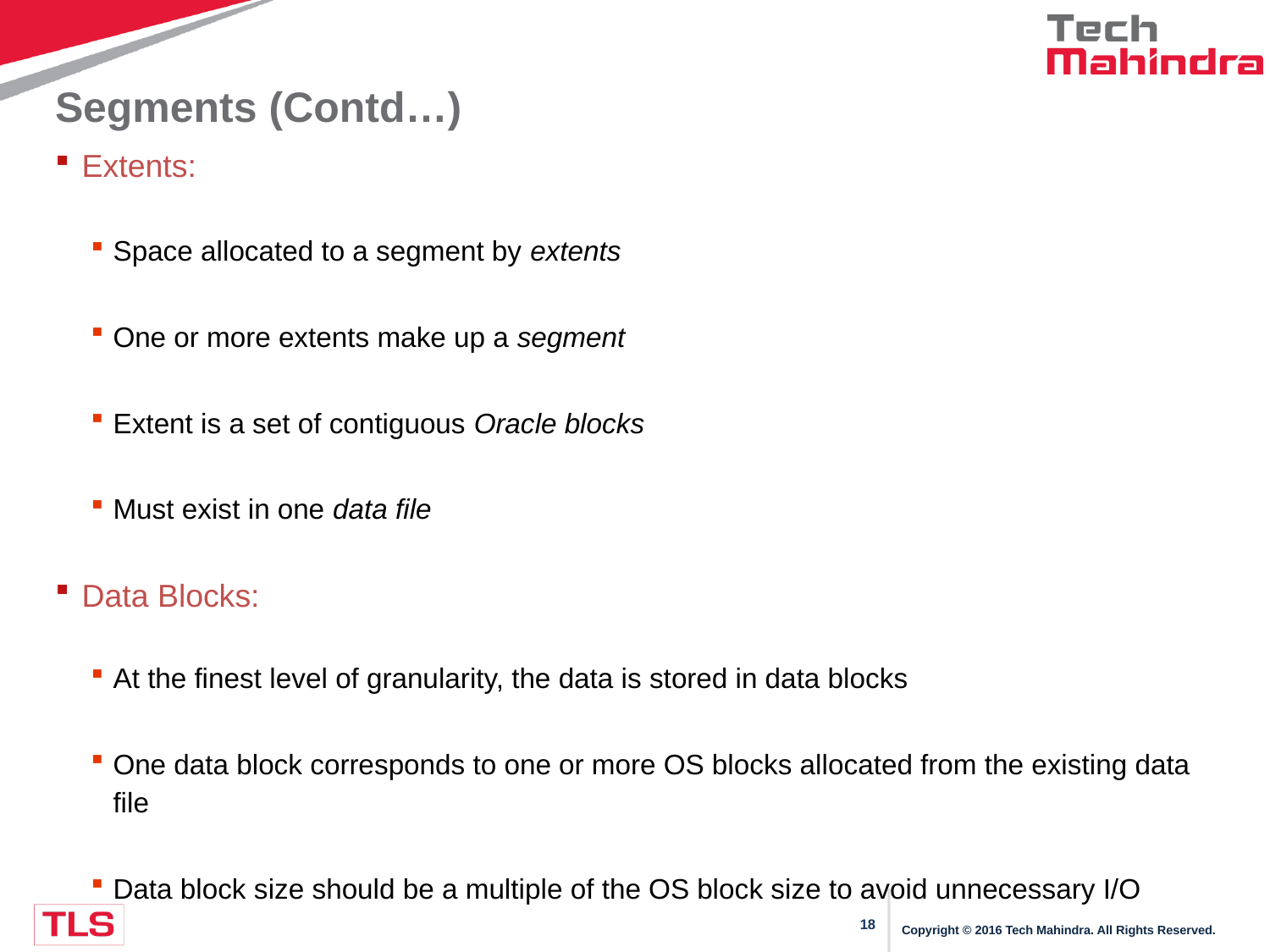

# Segments (Contd…)
Extents:

Space allocated to a segment by extents

One or more extents make up a segment

Extent is a set of contiguous Oracle blocks

Must exist in one data file
Data Blocks:

At the finest level of granularity, the data is stored in data blocks

One data block corresponds to one or more OS blocks allocated from the existing data file

Data block size should be a multiple of the OS block size to avoid unnecessary I/O
Copyright © 2016 Tech Mahindra. All Rights Reserved.